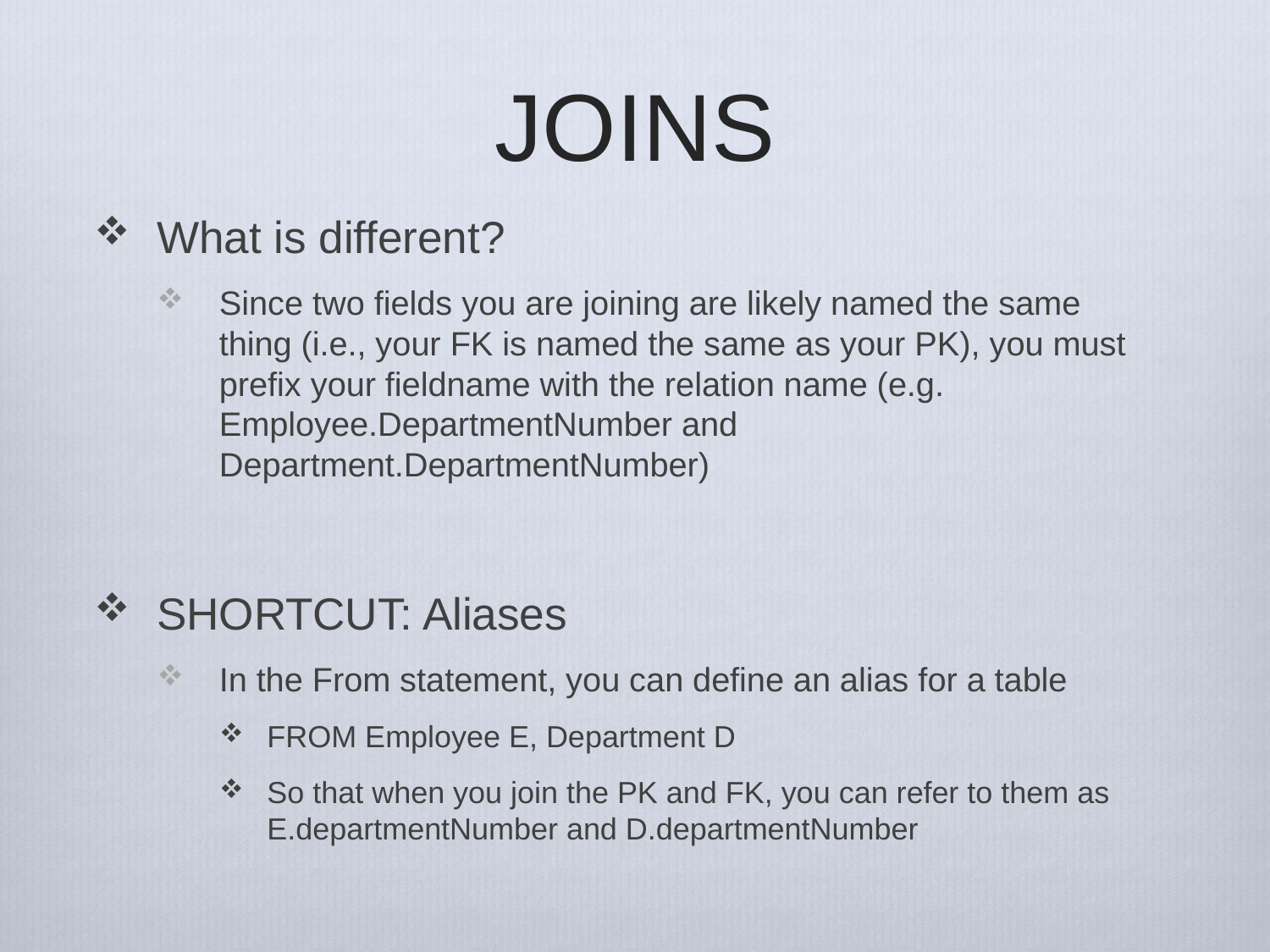

# JOINS
What is different?
Since two fields you are joining are likely named the same thing (i.e., your FK is named the same as your PK), you must prefix your fieldname with the relation name (e.g. Employee.DepartmentNumber and Department.DepartmentNumber)

SHORTCUT: Aliases
In the From statement, you can define an alias for a table
FROM Employee E, Department D
So that when you join the PK and FK, you can refer to them as E.departmentNumber and D.departmentNumber